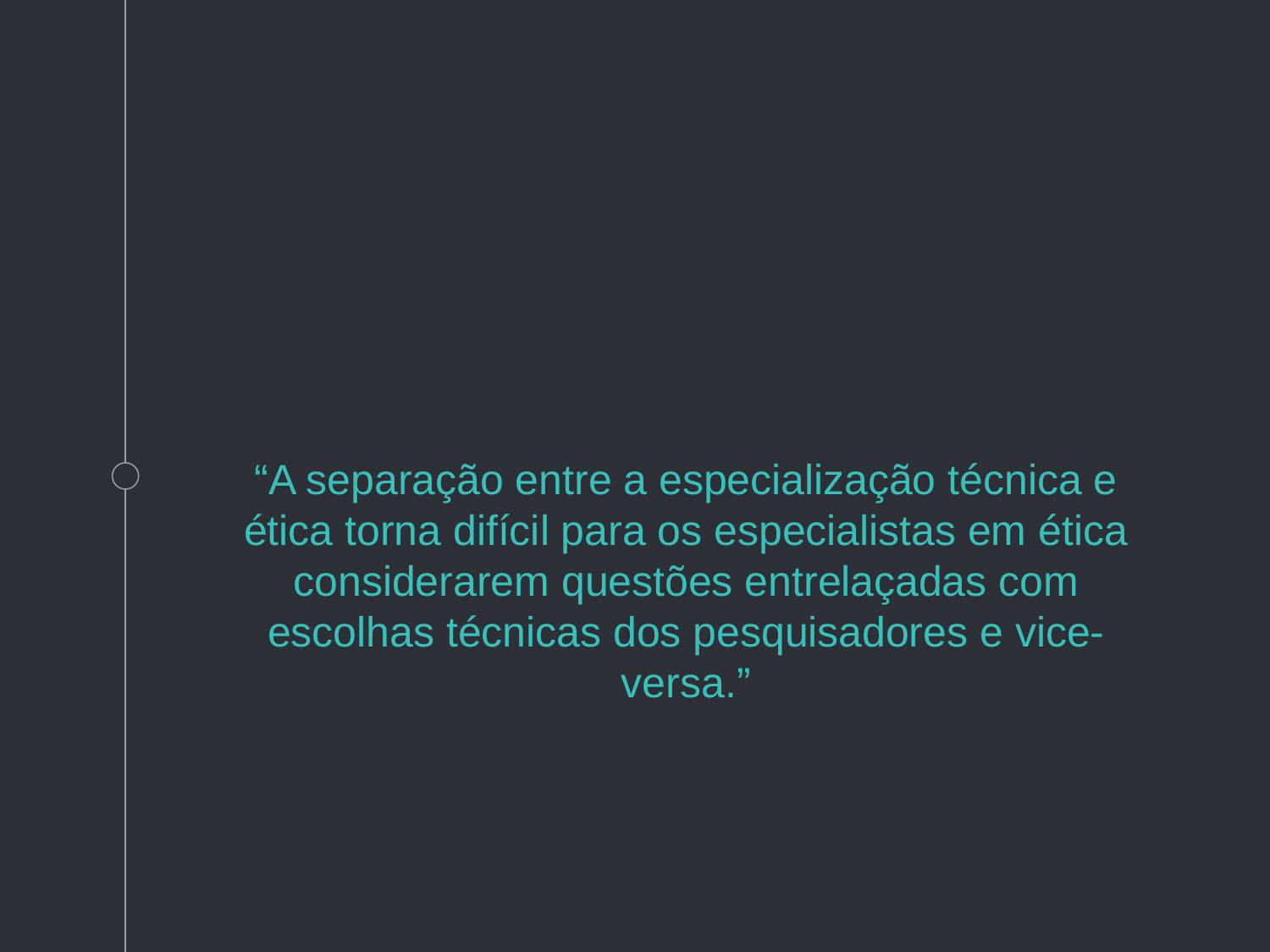

“A separação entre a especialização técnica e ética torna difícil para os especialistas em ética considerarem questões entrelaçadas com escolhas técnicas dos pesquisadores e vice-versa.”